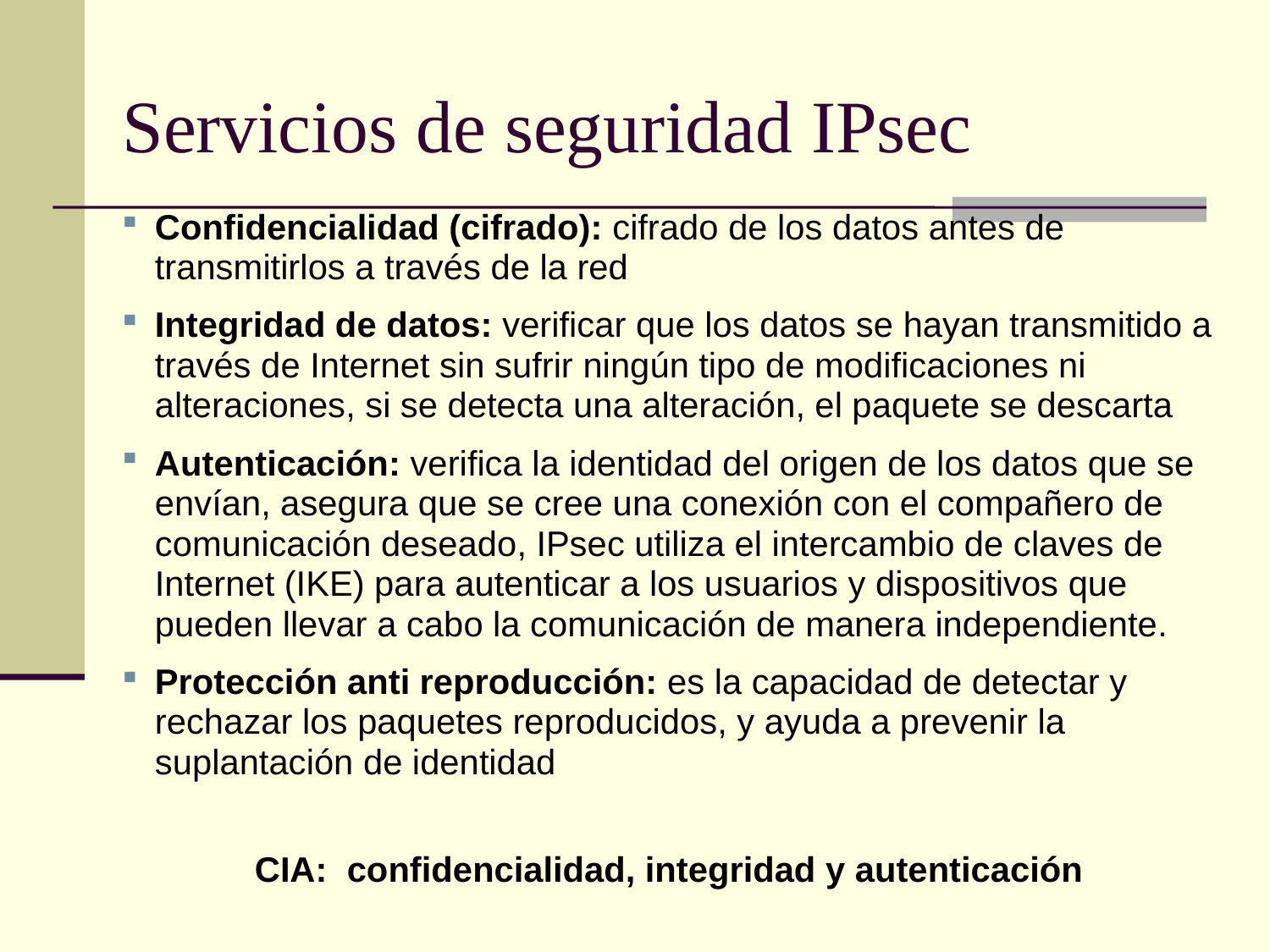

# Servicios de seguridad IPsec
Confidencialidad (cifrado): cifrado de los datos antes de transmitirlos a través de la red
Integridad de datos: verificar que los datos se hayan transmitido a través de Internet sin sufrir ningún tipo de modificaciones ni alteraciones, si se detecta una alteración, el paquete se descarta
Autenticación: verifica la identidad del origen de los datos que se envían, asegura que se cree una conexión con el compañero de comunicación deseado, IPsec utiliza el intercambio de claves de Internet (IKE) para autenticar a los usuarios y dispositivos que pueden llevar a cabo la comunicación de manera independiente.
Protección anti reproducción: es la capacidad de detectar y rechazar los paquetes reproducidos, y ayuda a prevenir la suplantación de identidad

CIA:  confidencialidad, integridad y autenticación